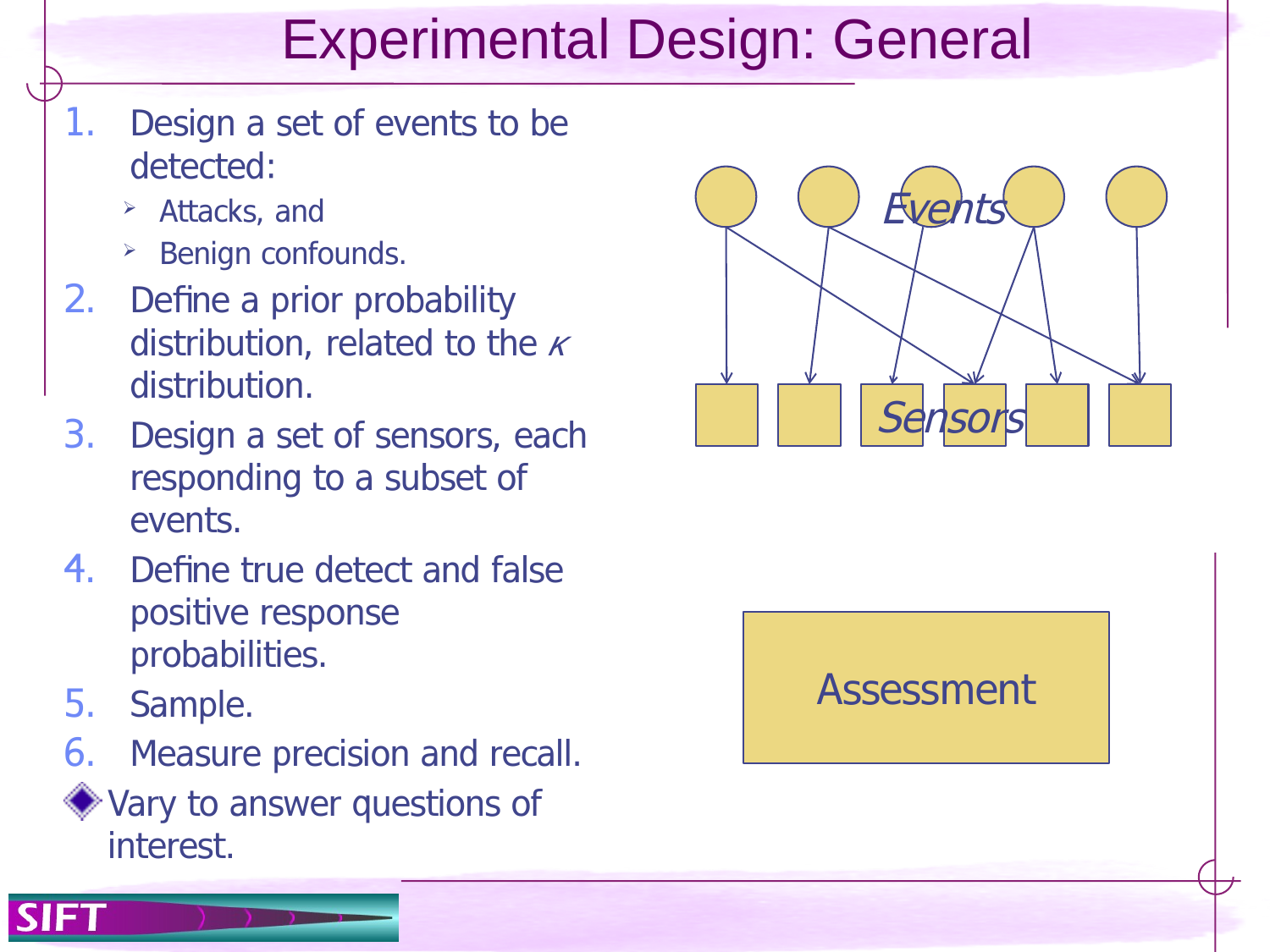

# Experimental Design: General
Design a set of events to be detected:
Attacks, and
Benign confounds.
Define a prior probability distribution, related to the κ distribution.
Design a set of sensors, each responding to a subset of events.
Define true detect and false positive response probabilities.
Sample.
Measure precision and recall.
Vary to answer questions of interest.

Events

Sensors

Assessment